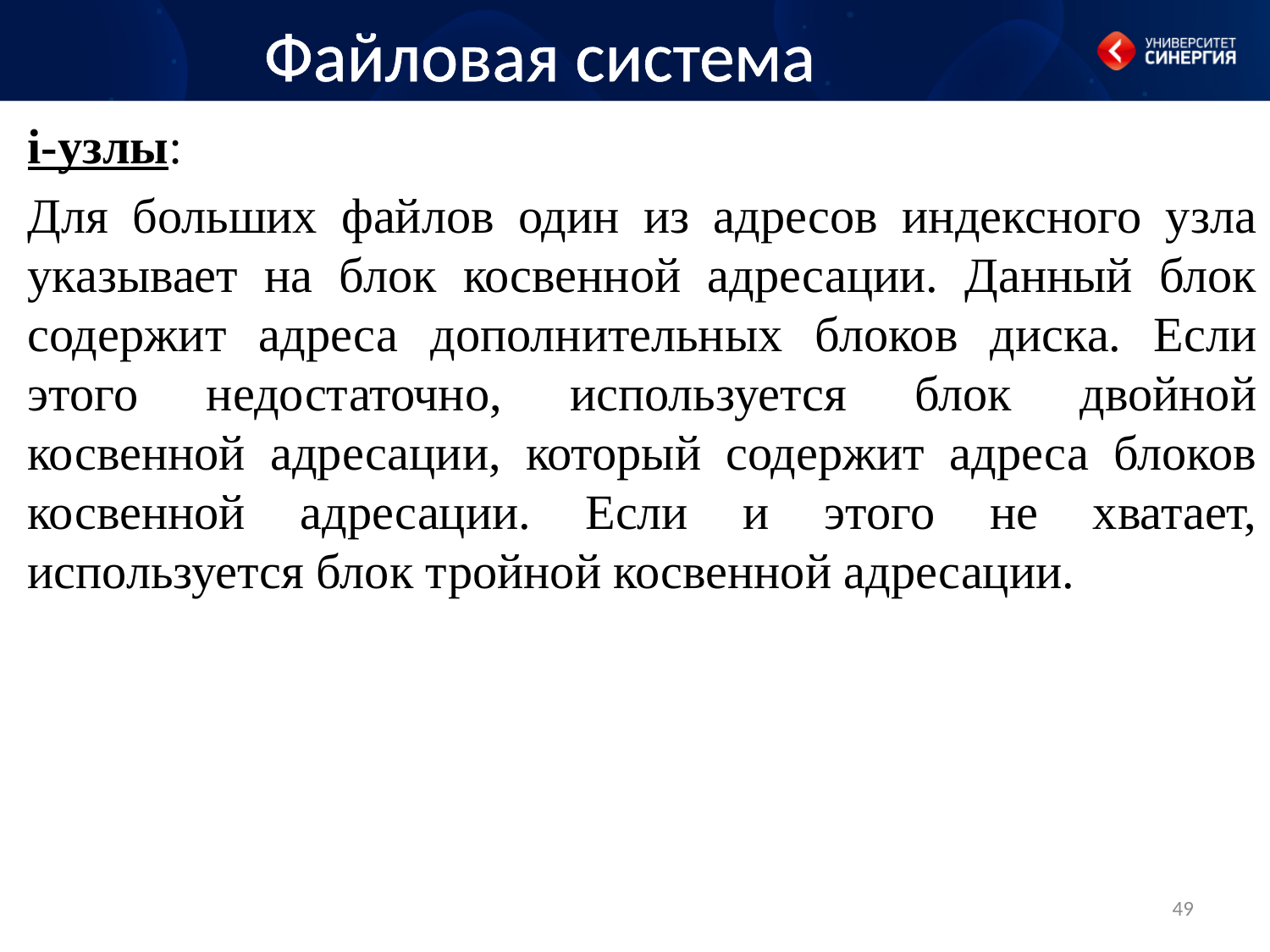

Файловая система
i-узлы:
Для больших файлов один из адресов индексного узла указывает на блок косвенной адресации. Данный блок содержит адреса дополнительных блоков диска. Если этого недостаточно, используется блок двойной косвенной адресации, который содержит адреса блоков косвенной адресации. Если и этого не хватает, используется блок тройной косвенной адресации.

49